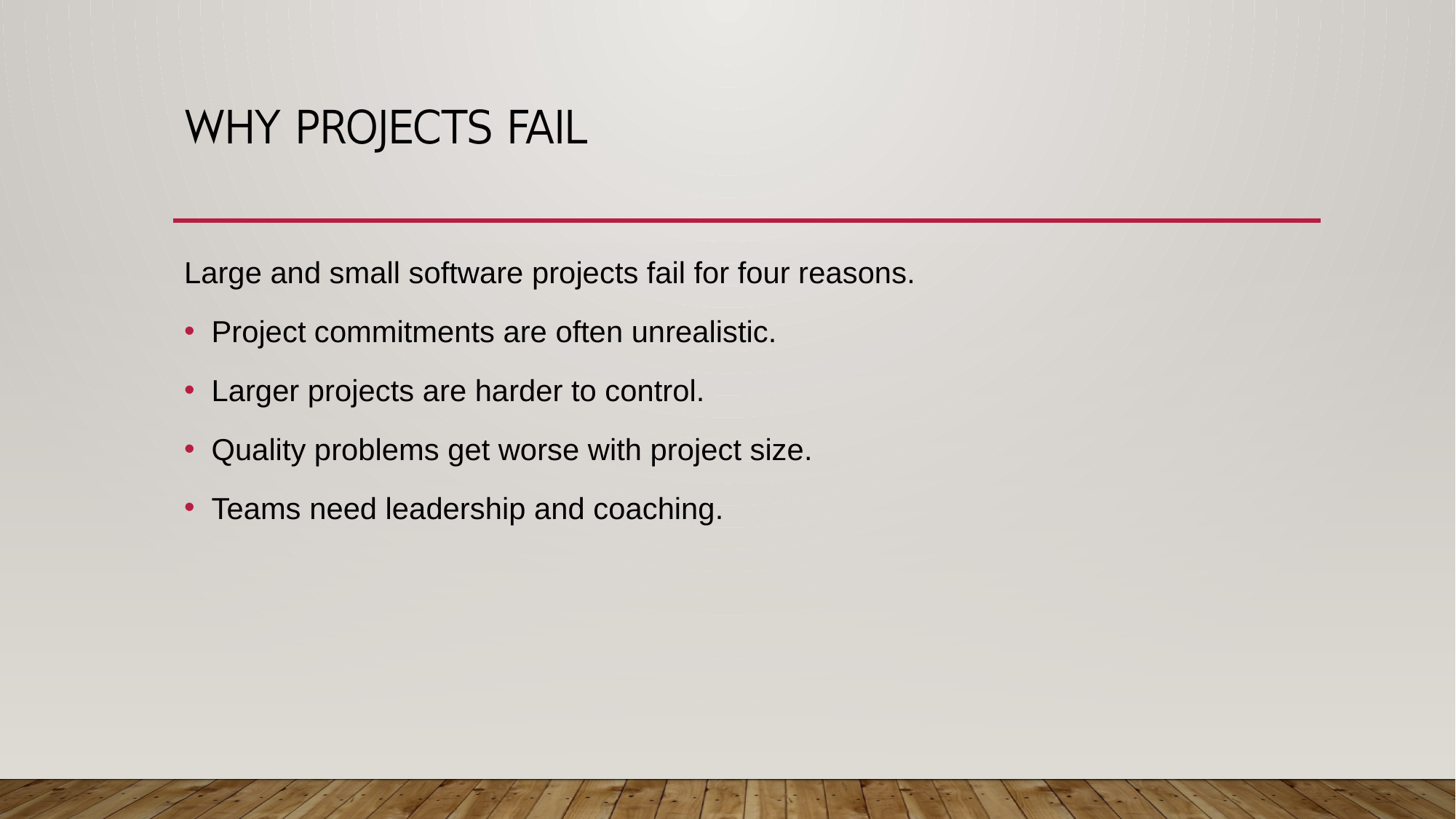

# Why Projects fail
Large and small software projects fail for four reasons.
Project commitments are often unrealistic.
Larger projects are harder to control.
Quality problems get worse with project size.
Teams need leadership and coaching.